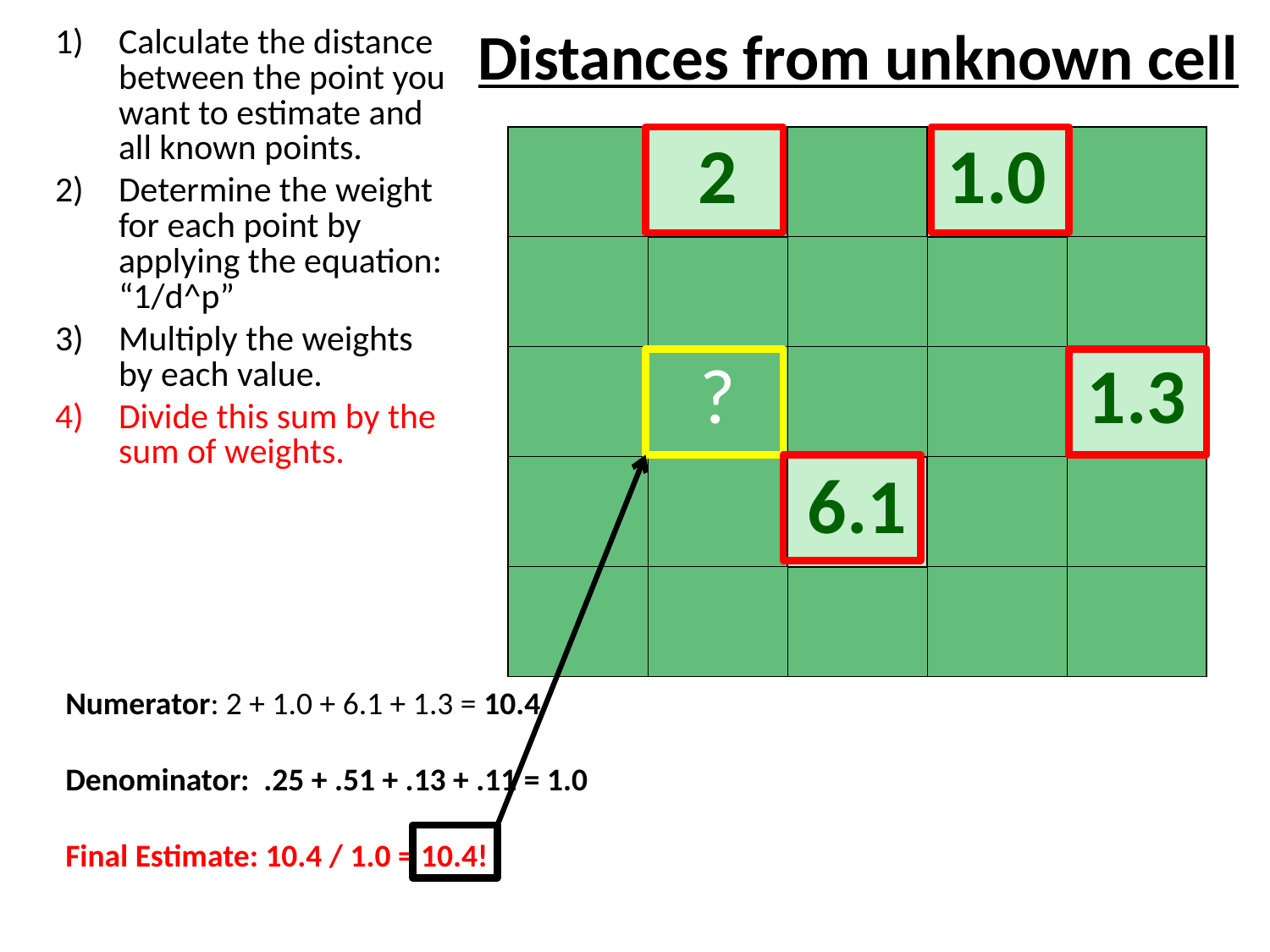

Distances from unknown cell
Calculate the distance between the point you want to estimate and all known points.
Determine the weight for each point by applying the equation: “1/d^p”
Multiply the weights by each value.
Divide this sum by the sum of weights.
|  | 2 |  | 1.0 |  |
| --- | --- | --- | --- | --- |
|  |  |  |  |  |
|  | ? |  |  | 1.3 |
|  |  | 6.1 |  |  |
|  |  |  |  |  |

Numerator: 2 + 1.0 + 6.1 + 1.3 = 10.4

Denominator:  .25 + .51 + .13 + .11 = 1.0

Final Estimate: 10.4 / 1.0 = 10.4!